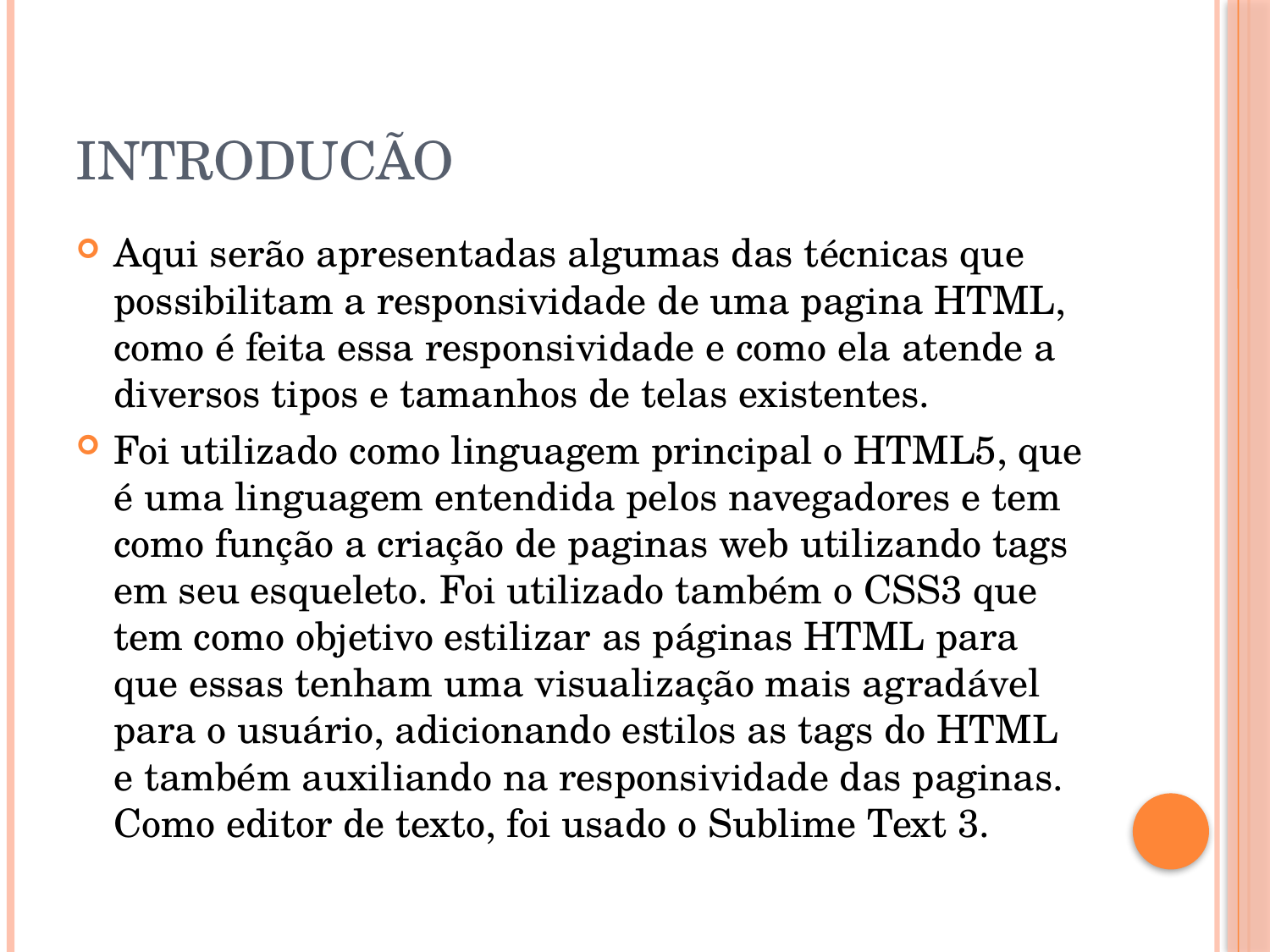

# Introducão
Aqui serão apresentadas algumas das técnicas que possibilitam a responsividade de uma pagina HTML, como é feita essa responsividade e como ela atende a diversos tipos e tamanhos de telas existentes.
Foi utilizado como linguagem principal o HTML5, que é uma linguagem entendida pelos navegadores e tem como função a criação de paginas web utilizando tags em seu esqueleto. Foi utilizado também o CSS3 que tem como objetivo estilizar as páginas HTML para que essas tenham uma visualização mais agradável para o usuário, adicionando estilos as tags do HTML e também auxiliando na responsividade das paginas. Como editor de texto, foi usado o Sublime Text 3.